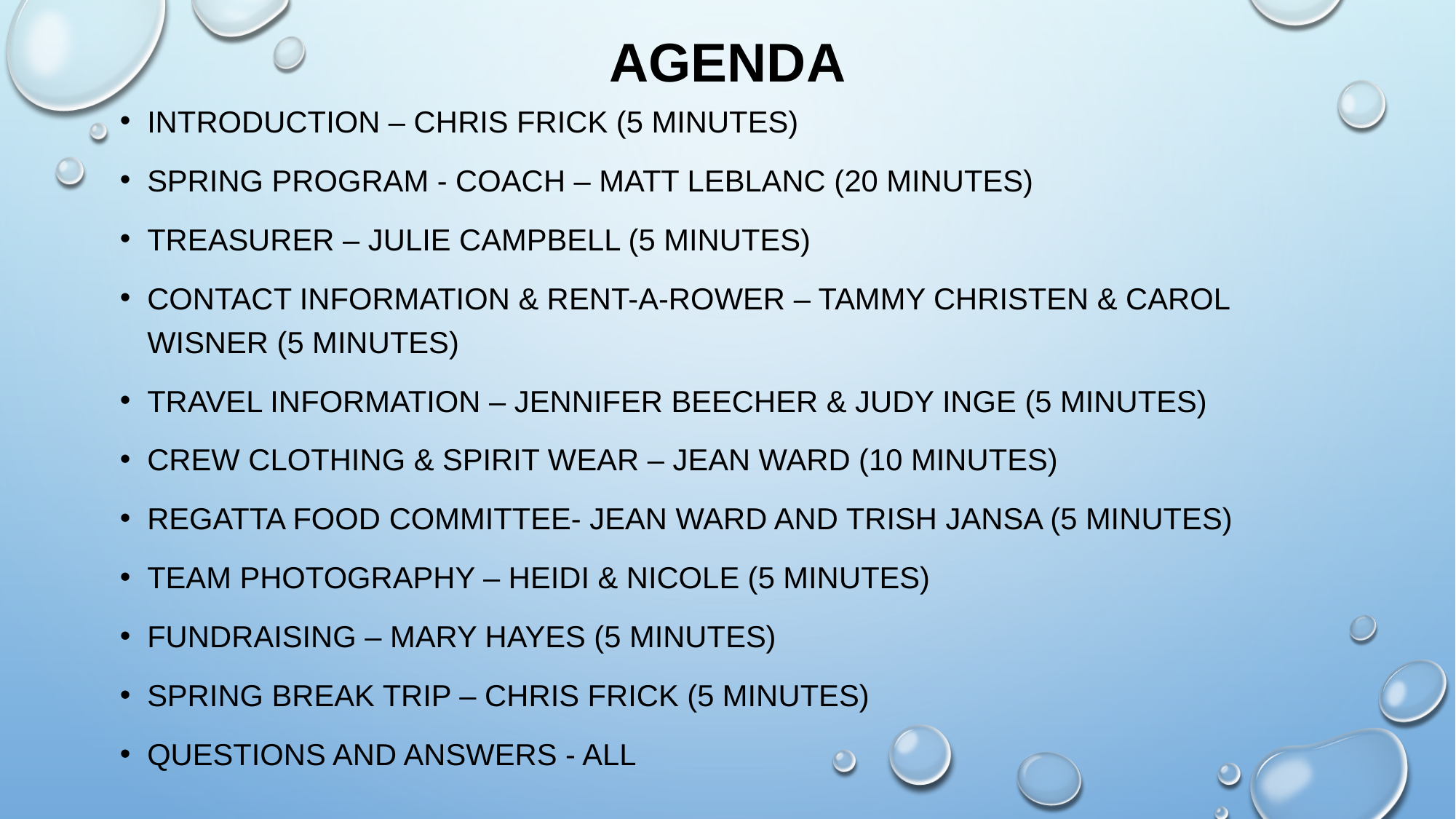

# Agenda
Introduction – Chris Frick (5 minutes)
Spring Program - Coach – Matt LeBlanc (20 minutes)
Treasurer – Julie Campbell (5 minutes)
Contact information & Rent-a-rower – Tammy Christen & Carol Wisner (5 minutes)
Travel Information – Jennifer Beecher & Judy Inge (5 minutes)
Crew Clothing & Spirit Wear – Jean Ward (10 minutes)
Regatta Food Committee- Jean Ward and Trish Jansa (5 minutes)
Team Photography – Heidi & Nicole (5 Minutes)
Fundraising – Mary Hayes (5 minutes)
Spring Break Trip – Chris Frick (5 Minutes)
Questions and Answers - all